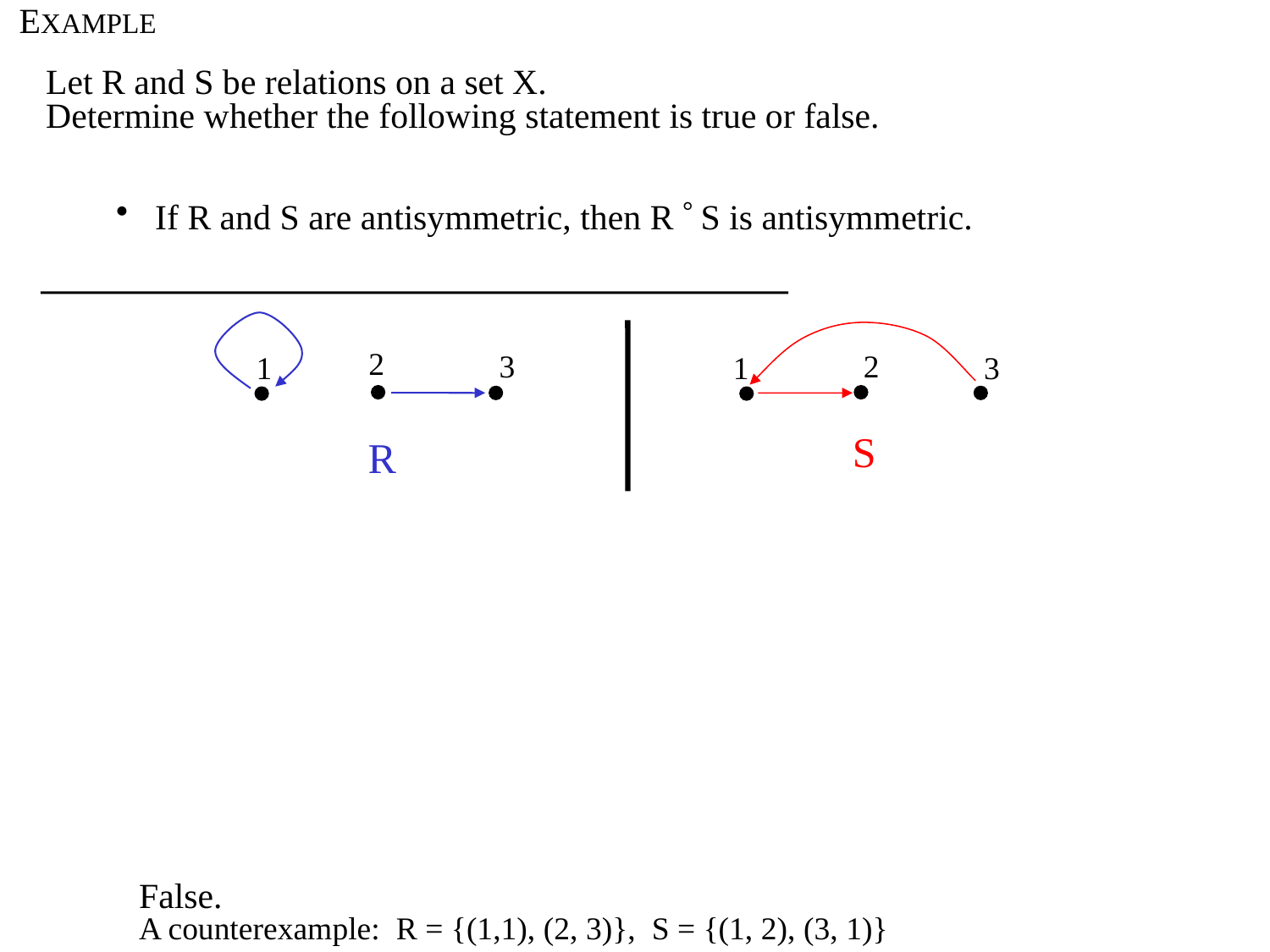

EXAMPLE

   Let R and S be relations on a set X.
   Determine whether the following statement is true or false.

 If R and S are antisymmetric, then R ° S is antisymmetric.

2
3
2
1
1
3

S
R
False.
A counterexample:  R = {(1,1), (2, 3)},  S = {(1, 2), (3, 1)}